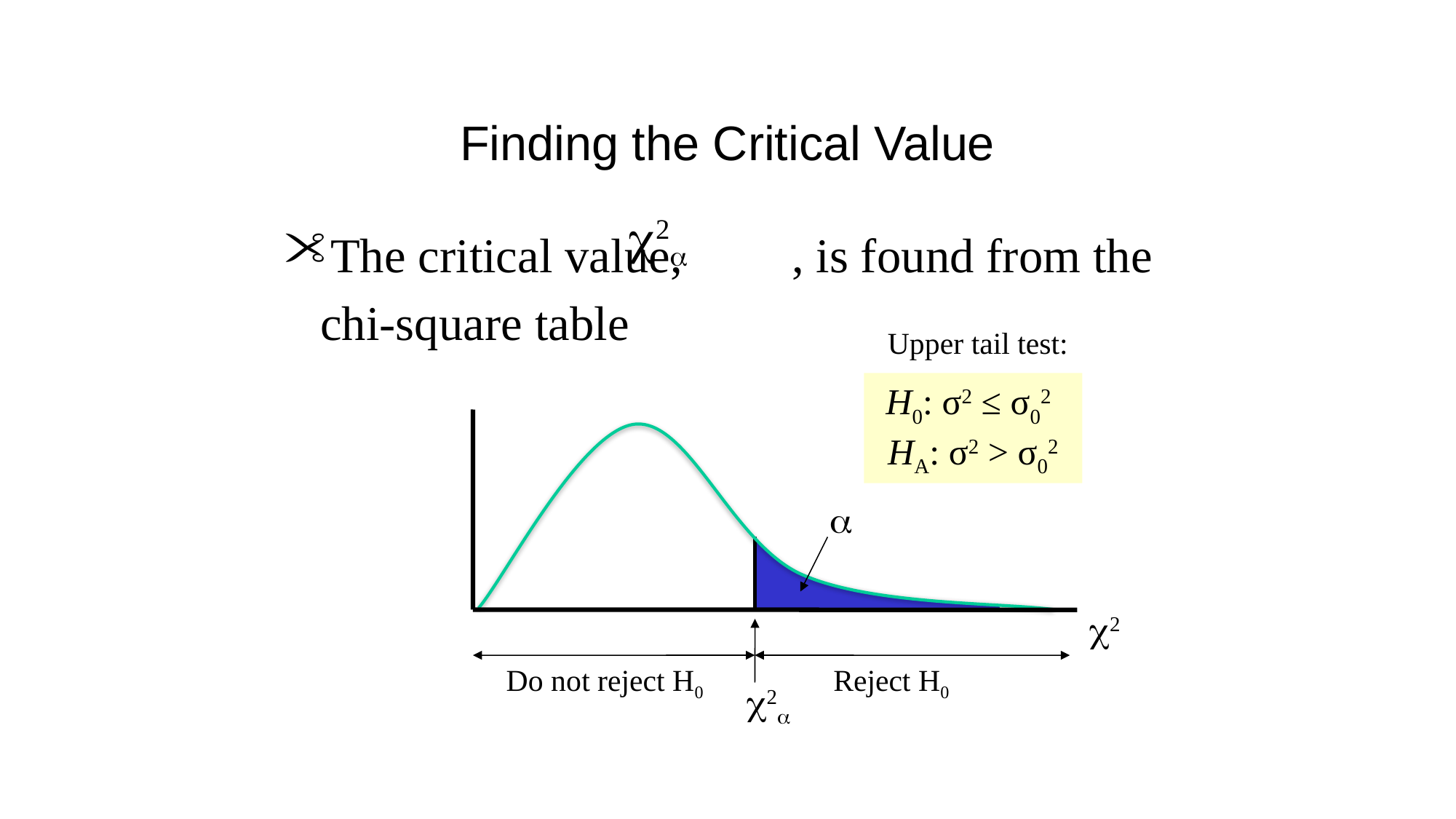

# Finding the Critical Value
χ2α
The critical value,         , is found from the
   chi-square table
Upper tail test:
H0: σ2 ≤ σ02
HA: σ2 > σ02

α

χ2

Do not reject H0
Reject H0
χ2α